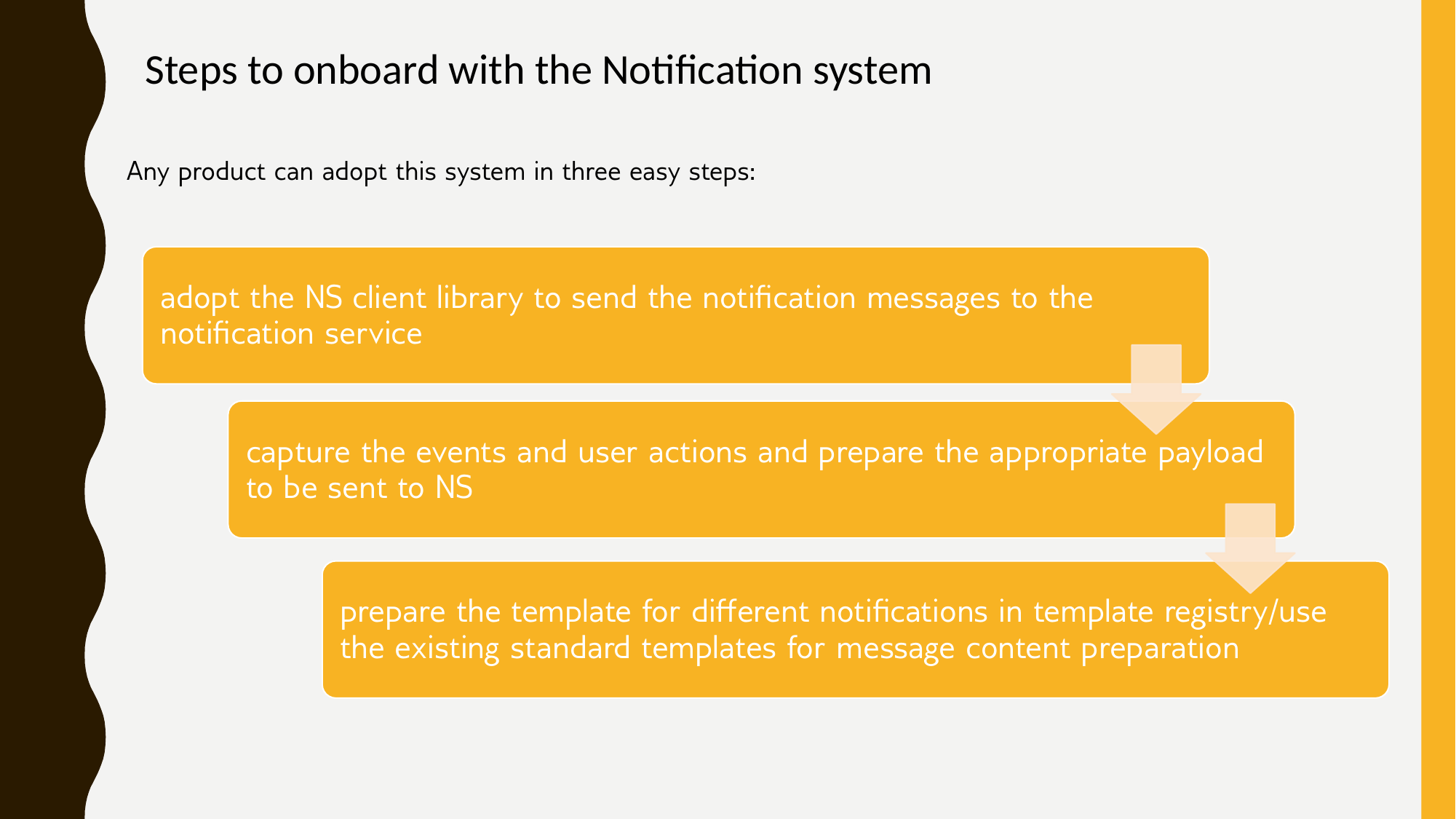

Steps to onboard with the Notification system
Any product can adopt this system in three easy steps:
adopt the NS client library to send the notification messages to the notification service
capture the events and user actions and prepare the appropriate payload to be sent to NS
prepare the template for different notifications in template registry/use the existing standard templates for message content preparation